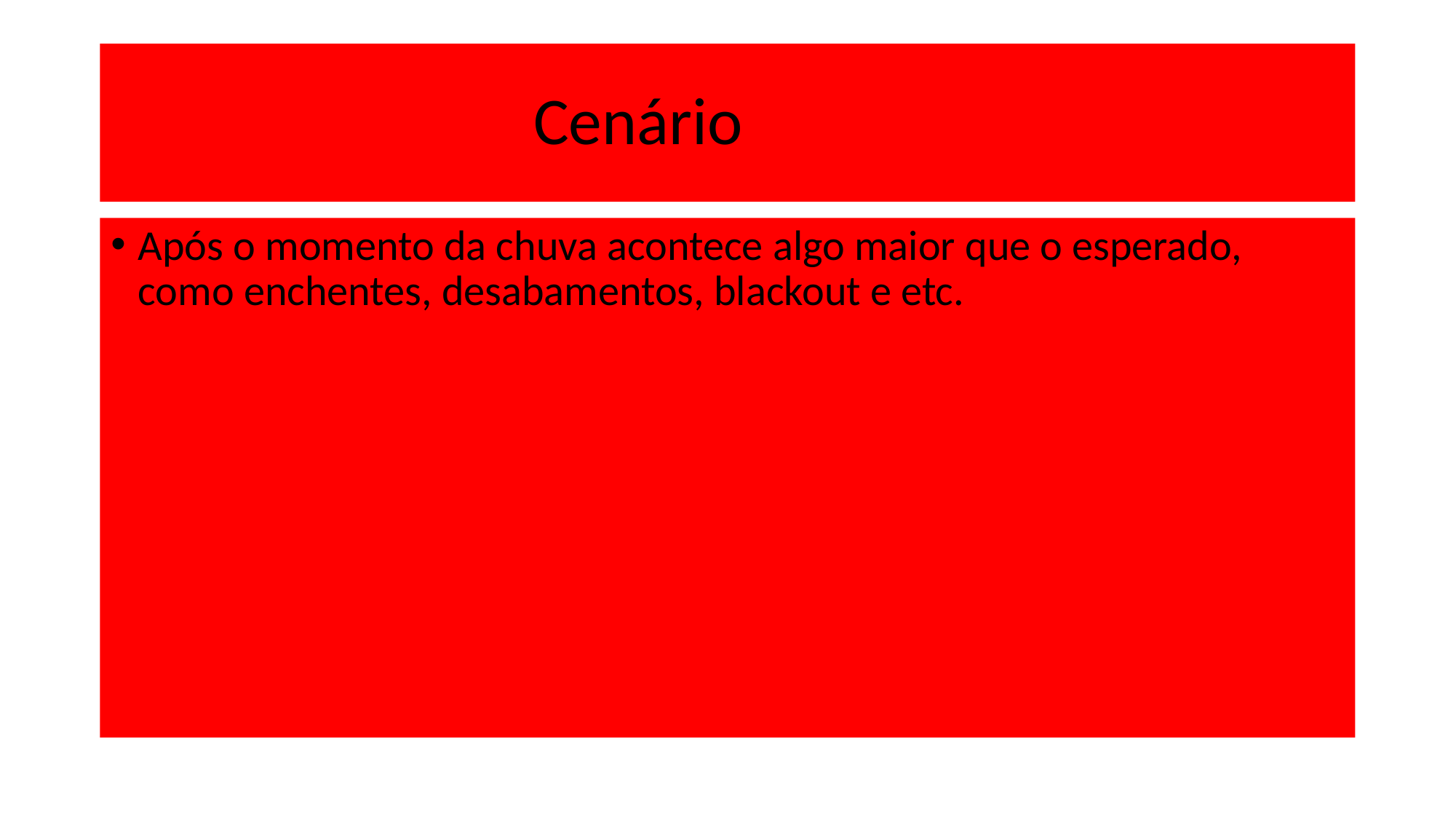

Cenário
Após o momento da chuva acontece algo maior que o esperado, como enchentes, desabamentos, blackout e etc.